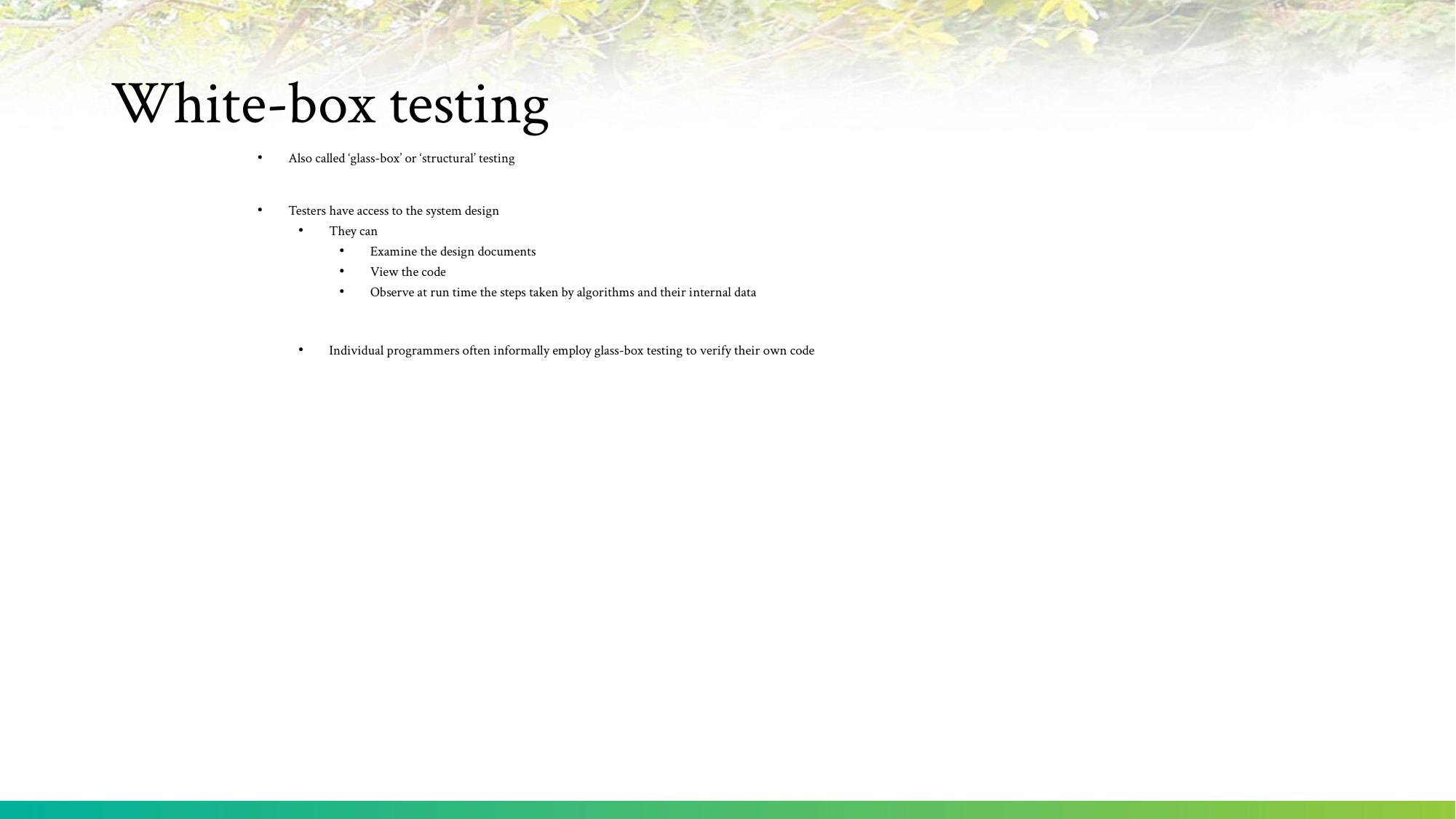

# White-box testing
Also called ‘glass-box’ or ‘structural’ testing

Testers have access to the system design
They can
Examine the design documents
View the code
Observe at run time the steps taken by algorithms and their internal data

Individual programmers often informally employ glass-box testing to verify their own code